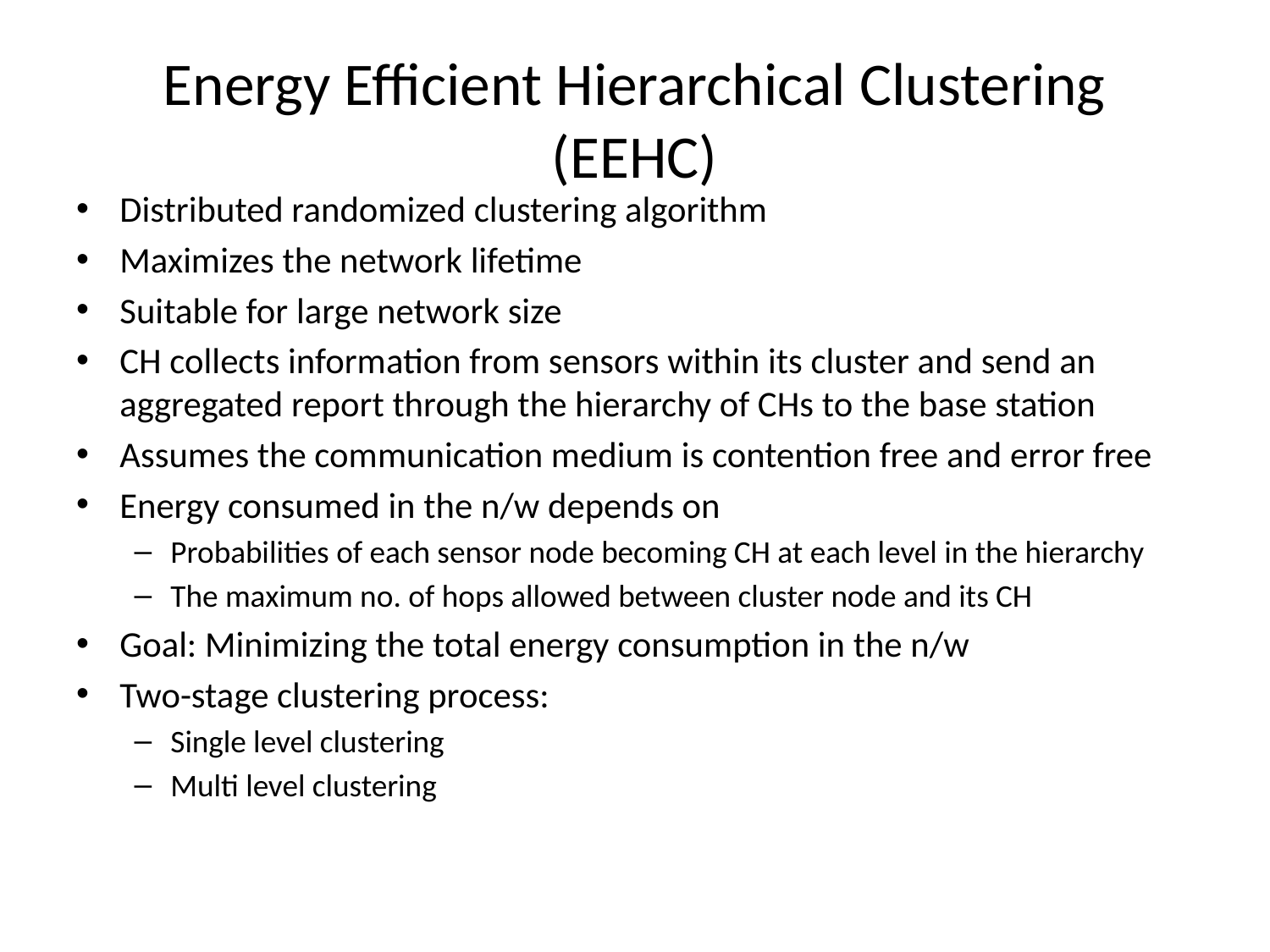

# Energy Efficient Hierarchical Clustering (EEHC)
Distributed randomized clustering algorithm
Maximizes the network lifetime
Suitable for large network size
CH collects information from sensors within its cluster and send an aggregated report through the hierarchy of CHs to the base station
Assumes the communication medium is contention free and error free
Energy consumed in the n/w depends on
Probabilities of each sensor node becoming CH at each level in the hierarchy
The maximum no. of hops allowed between cluster node and its CH
Goal: Minimizing the total energy consumption in the n/w
Two-stage clustering process:
Single level clustering
Multi level clustering